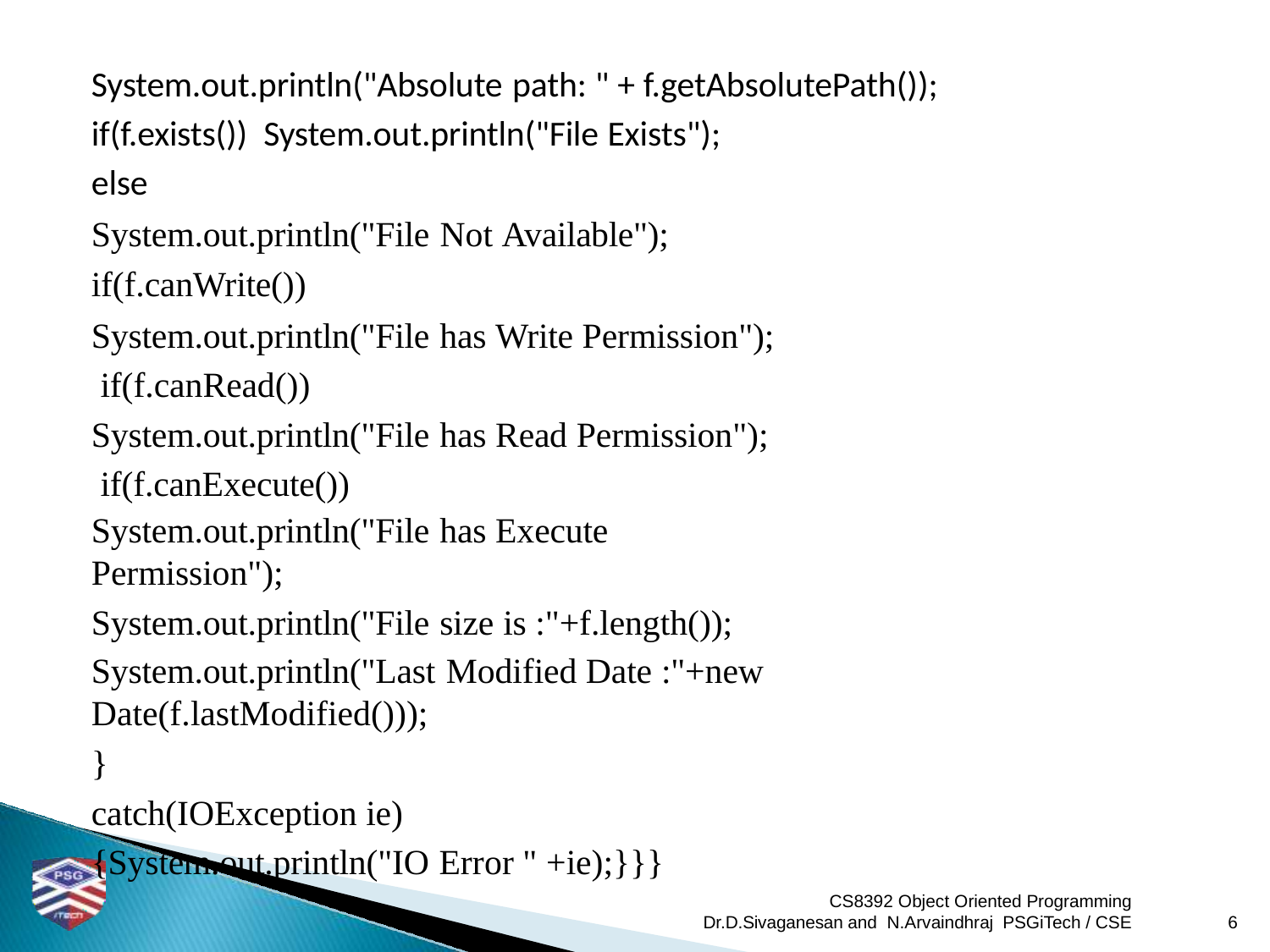

System.out.println("Absolute path: " + f.getAbsolutePath());
if(f.exists())  System.out.println("File Exists");  else
System.out.println("File Not Available");
if(f.canWrite())
System.out.println("File has Write Permission");  if(f.canRead())
System.out.println("File has Read Permission");  if(f.canExecute())
System.out.println("File has Execute Permission");
System.out.println("File size is :"+f.length());
System.out.println("Last Modified Date :"+new Date(f.lastModified()));
}
catch(IOException ie)
{System.out.println("IO Error " +ie);}}}
CS8392 Object Oriented Programming
Dr.D.Sivaganesan and N.Arvaindhraj PSGiTech / CSE
6